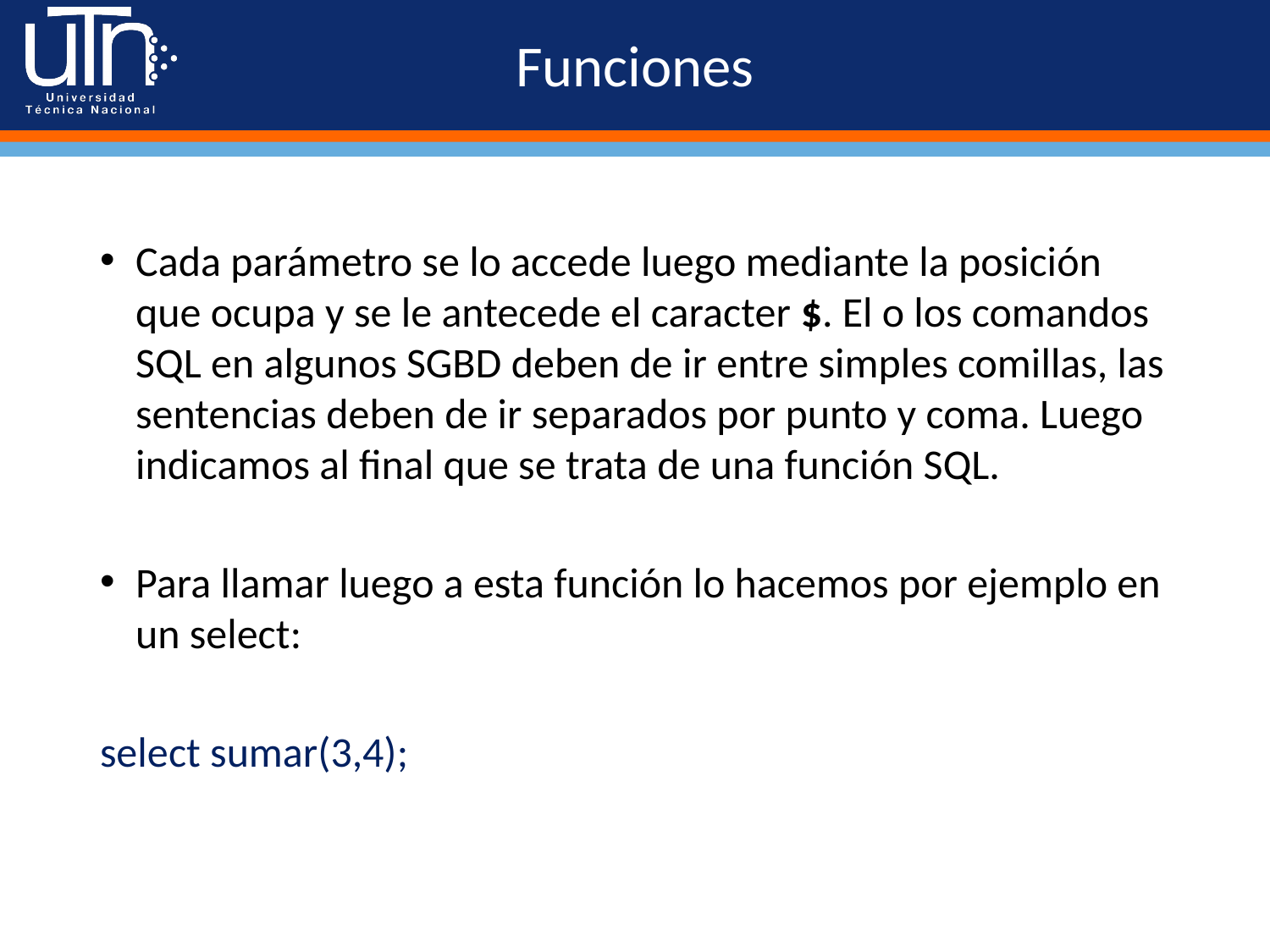

# Funciones

Cada parámetro se lo accede luego mediante la posición que ocupa y se le antecede el caracter $. El o los comandos SQL en algunos SGBD deben de ir entre simples comillas, las sentencias deben de ir separados por punto y coma. Luego indicamos al final que se trata de una función SQL.

Para llamar luego a esta función lo hacemos por ejemplo en un select:

select sumar(3,4);